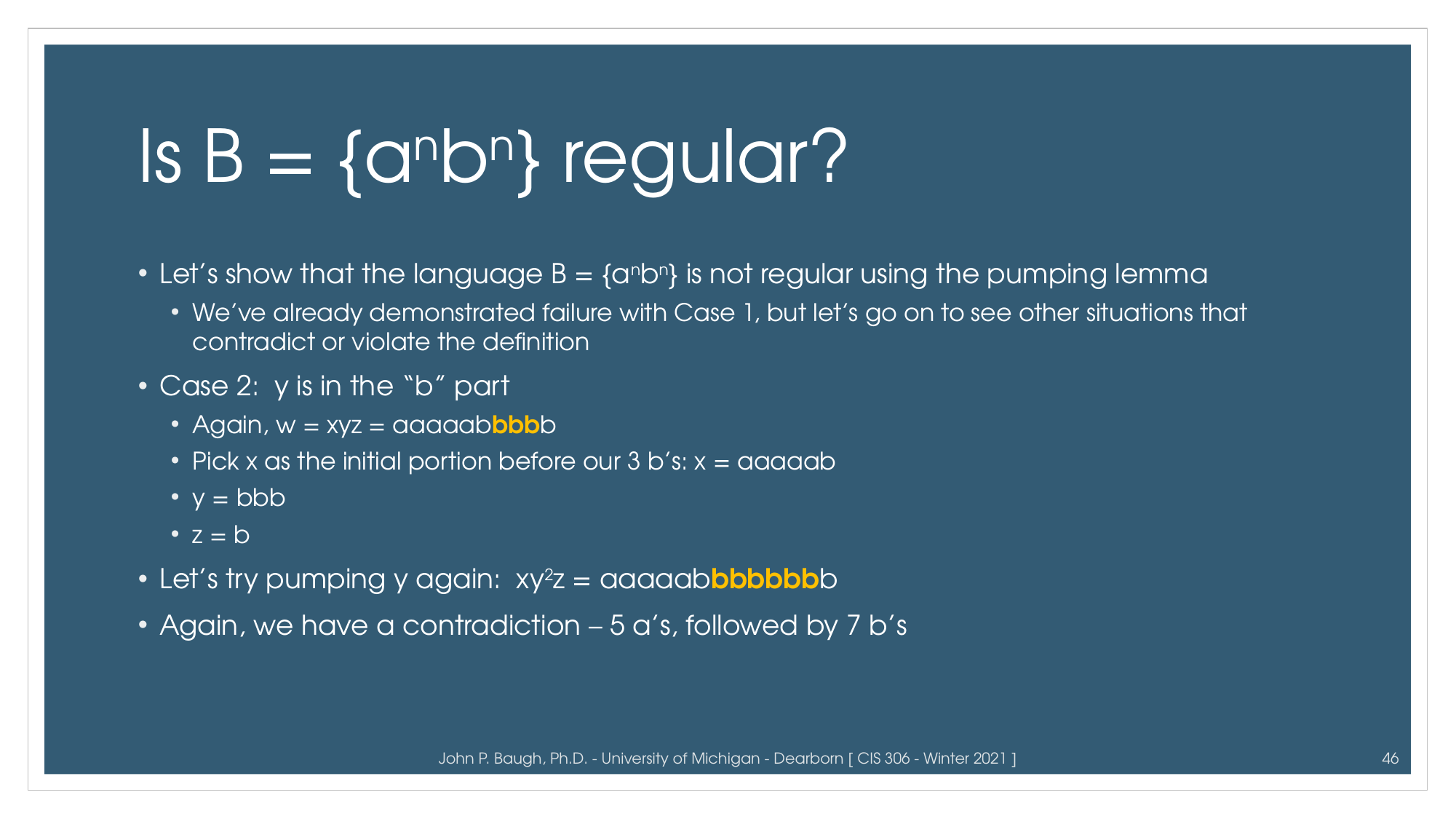

# Is B = {anbn} regular?
Let’s show that the language B = {anbn} is not regular using the pumping lemma
We’ve already demonstrated failure with Case 1, but let’s go on to see other situations that contradict or violate the definition
Case 2:  y is in the “b” part
Again, w = xyz = aaaaabbbbb
Pick x as the initial portion before our 3 b’s: x = aaaaab
y = bbb
z = b
Let’s try pumping y again:  xy2z = aaaaabbbbbbbb
Again, we have a contradiction – 5 a’s, followed by 7 b’s
John P. Baugh, Ph.D. - University of Michigan - Dearborn [ CIS 306 - Winter 2021 ]
46